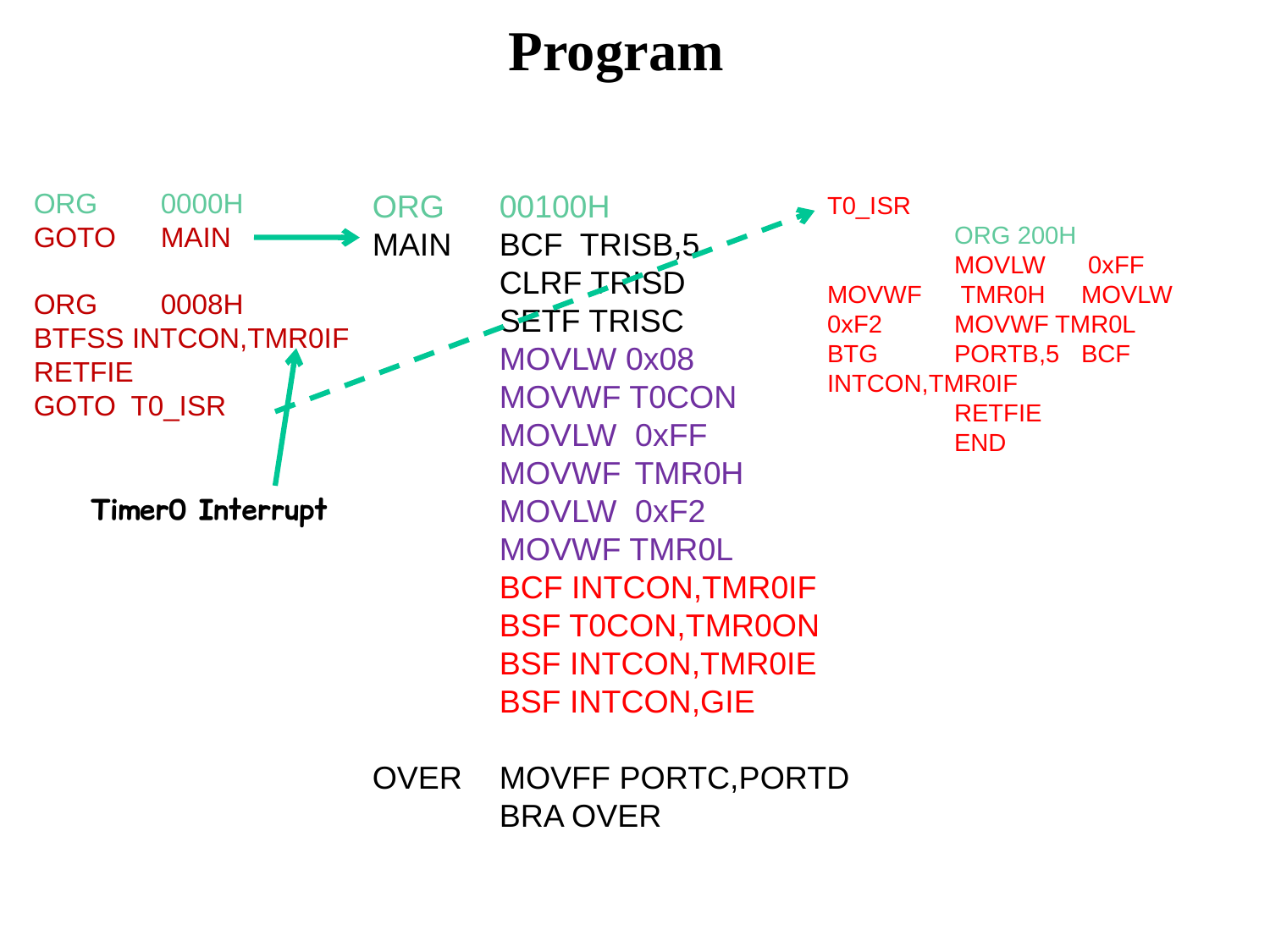

# Program
ORG	0000H
GOTO	MAIN

ORG	0008H
BTFSS INTCON,TMR0IF
RETFIE
GOTO  T0_ISR
ORG	00100H
MAIN	BCF  TRISB,5
	CLRF TRISD		SETF TRISC		MOVLW 0x08		MOVWF T0CON
	MOVLW	 0xFF		MOVWF	 TMR0H
	MOVLW	 0xF2		MOVWF TMR0L
	BCF INTCON,TMR0IF
	BSF T0CON,TMR0ON	BSF INTCON,TMR0IE	BSF INTCON,GIE
OVER	MOVFF PORTC,PORTD
	BRA OVER
T0_ISR
	ORG 200H
	MOVLW	 0xFF	MOVWF	 TMR0H	MOVLW	 0xF2	MOVWF TMR0L	BTG	PORTB,5	BCF INTCON,TMR0IF
	RETFIE
	END
Timer0 Interrupt